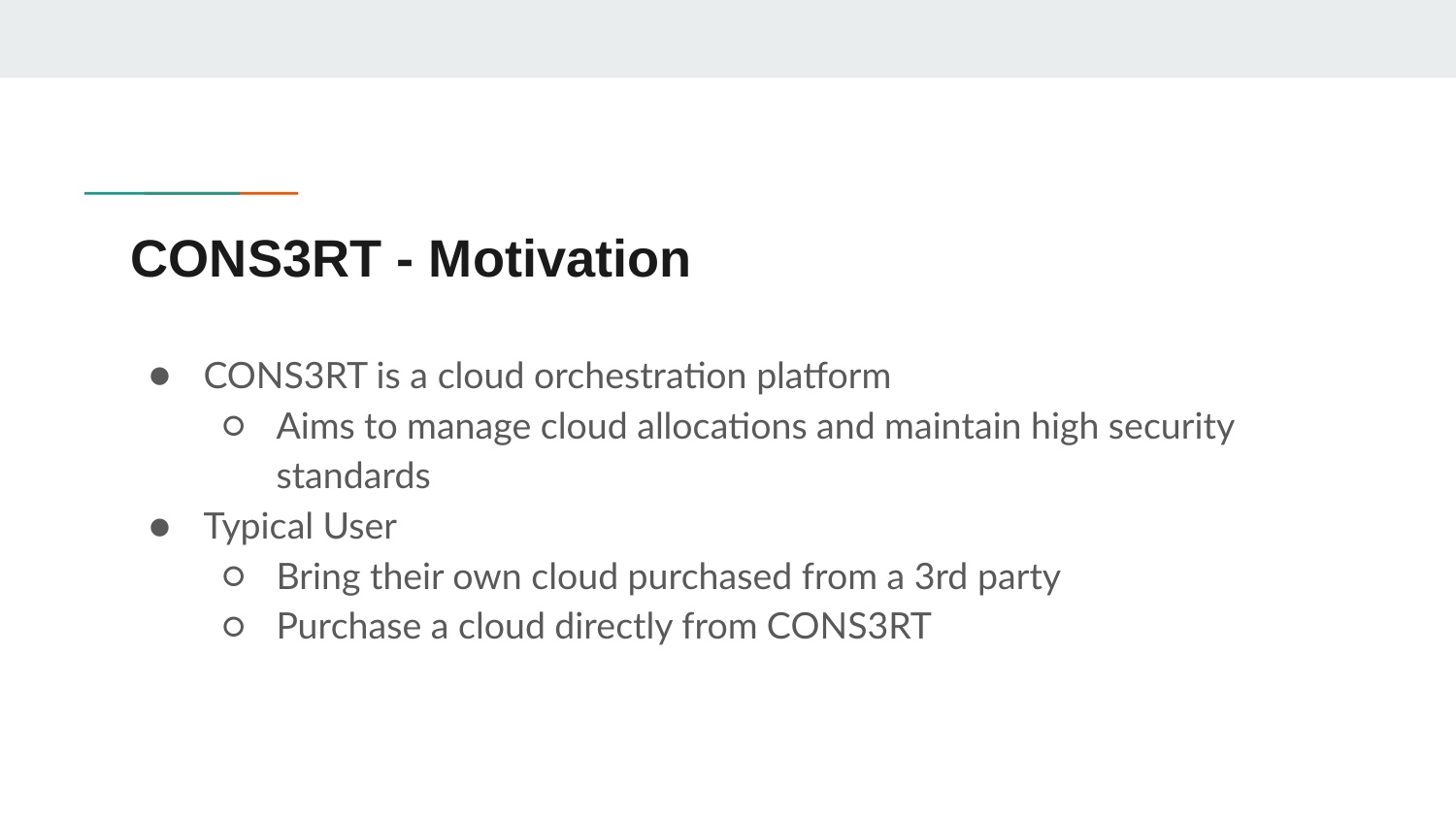

# CONS3RT - Motivation
CONS3RT is a cloud orchestration platform
Aims to manage cloud allocations and maintain high security standards
Typical User
Bring their own cloud purchased from a 3rd party
Purchase a cloud directly from CONS3RT